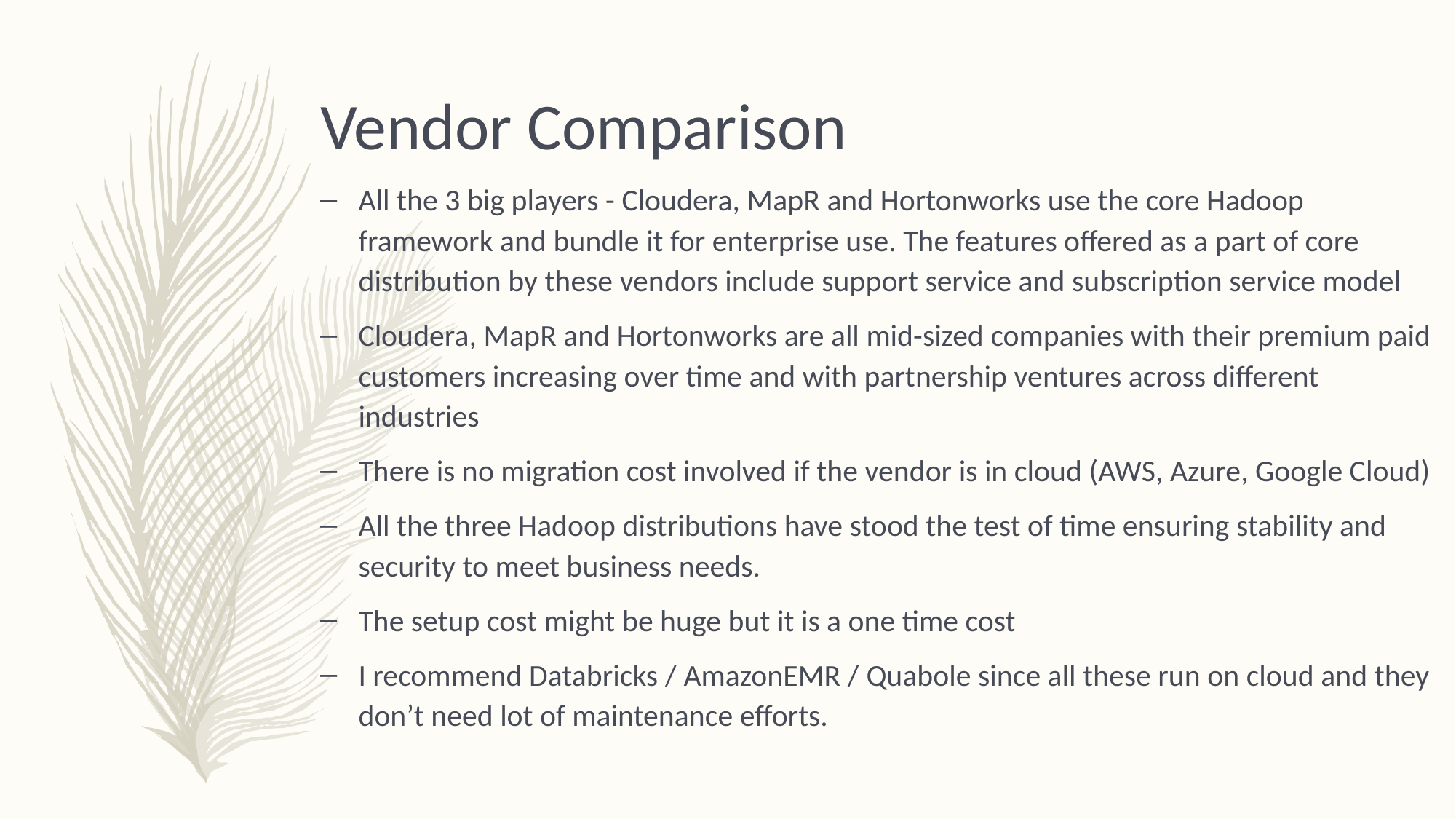

Vendor Comparison
All the 3 big players - Cloudera, MapR and Hortonworks use the core Hadoop framework and bundle it for enterprise use. The features offered as a part of core distribution by these vendors include support service and subscription service model
Cloudera, MapR and Hortonworks are all mid-sized companies with their premium paid customers increasing over time and with partnership ventures across different industries
There is no migration cost involved if the vendor is in cloud (AWS, Azure, Google Cloud)
All the three Hadoop distributions have stood the test of time ensuring stability and security to meet business needs.
The setup cost might be huge but it is a one time cost
I recommend Databricks / AmazonEMR / Quabole since all these run on cloud and they don’t need lot of maintenance efforts.